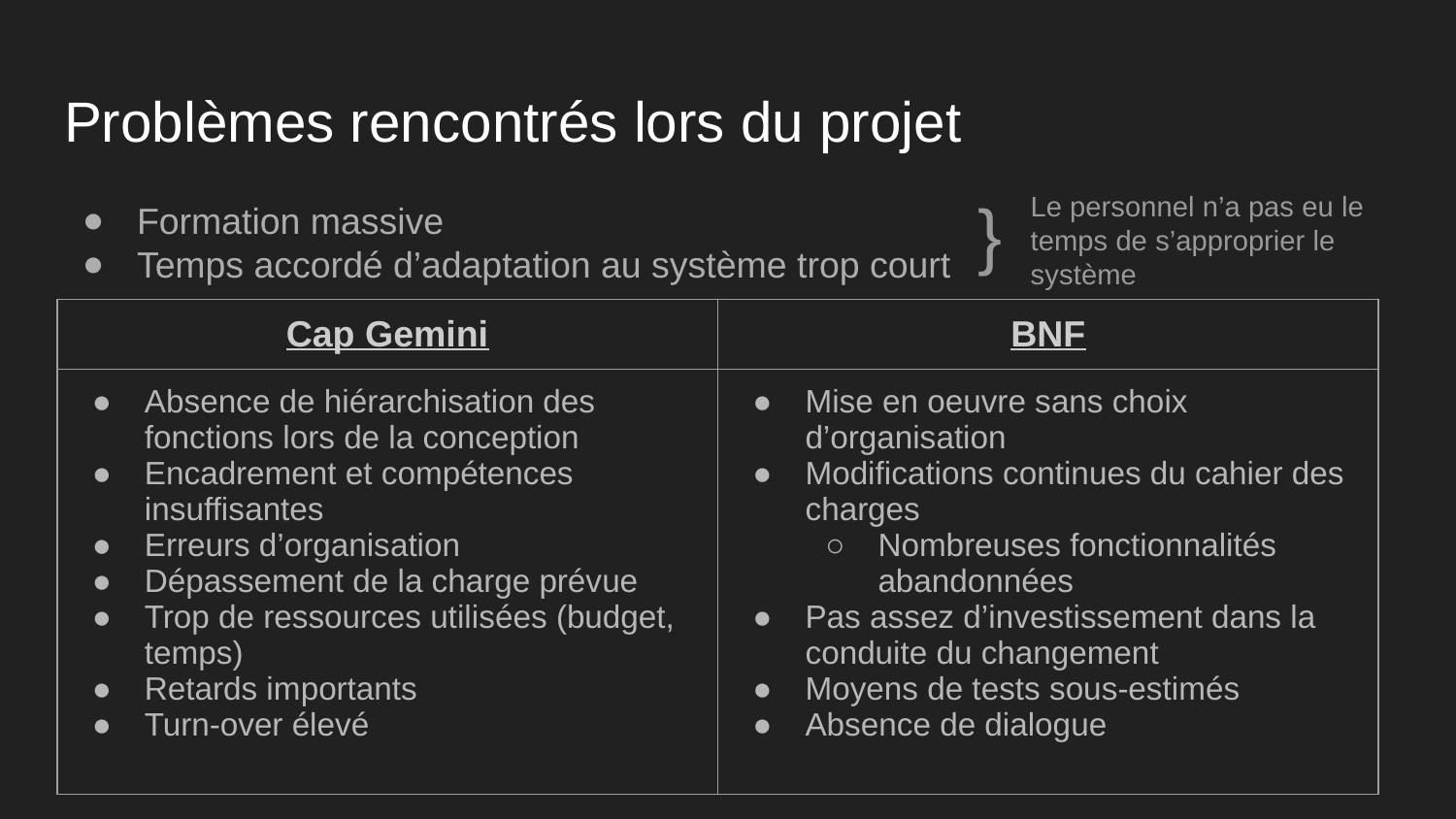

# Problèmes rencontrés lors du projet
}
Le personnel n’a pas eu le
temps de s’approprier le
système
Formation massive
Temps accordé d’adaptation au système trop court

| Cap Gemini | BNF |
| --- | --- |
| Absence de hiérarchisation des fonctions lors de la conception Encadrement et compétences insuffisantes Erreurs d’organisation Dépassement de la charge prévue Trop de ressources utilisées (budget, temps) Retards importants Turn-over élevé | Mise en oeuvre sans choix d’organisation Modifications continues du cahier des charges Nombreuses fonctionnalités abandonnées Pas assez d’investissement dans la conduite du changement Moyens de tests sous-estimés Absence de dialogue |